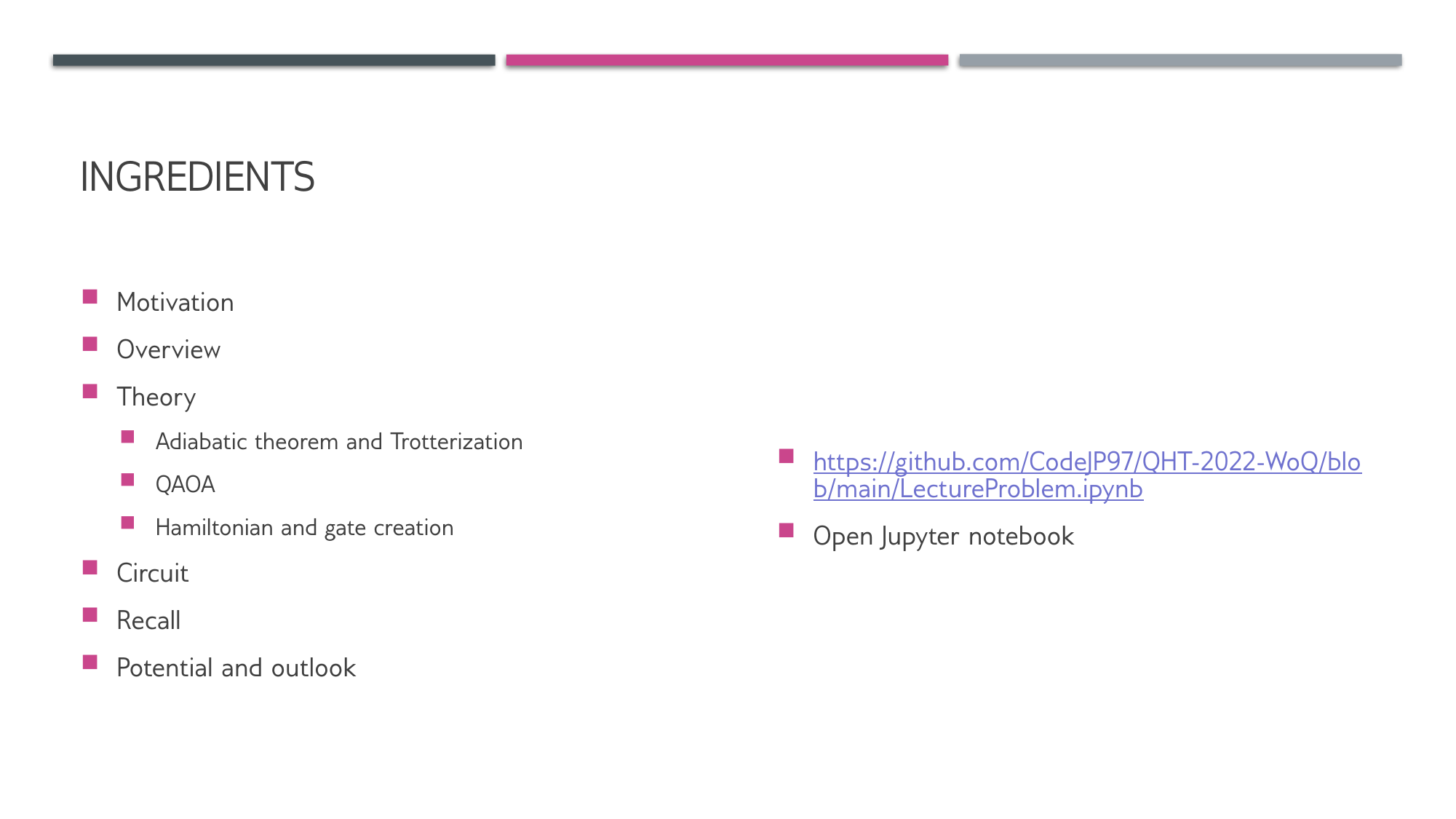

# IngrEdients
Motivation
Overview
Theory
Adiabatic theorem and Trotterization
QAOA
Hamiltonian and gate creation
Circuit
Recall
Potential and outlook
https://github.com/CodeJP97/QHT-2022-WoQ/blob/main/LectureProblem.ipynb
Open Jupyter notebook